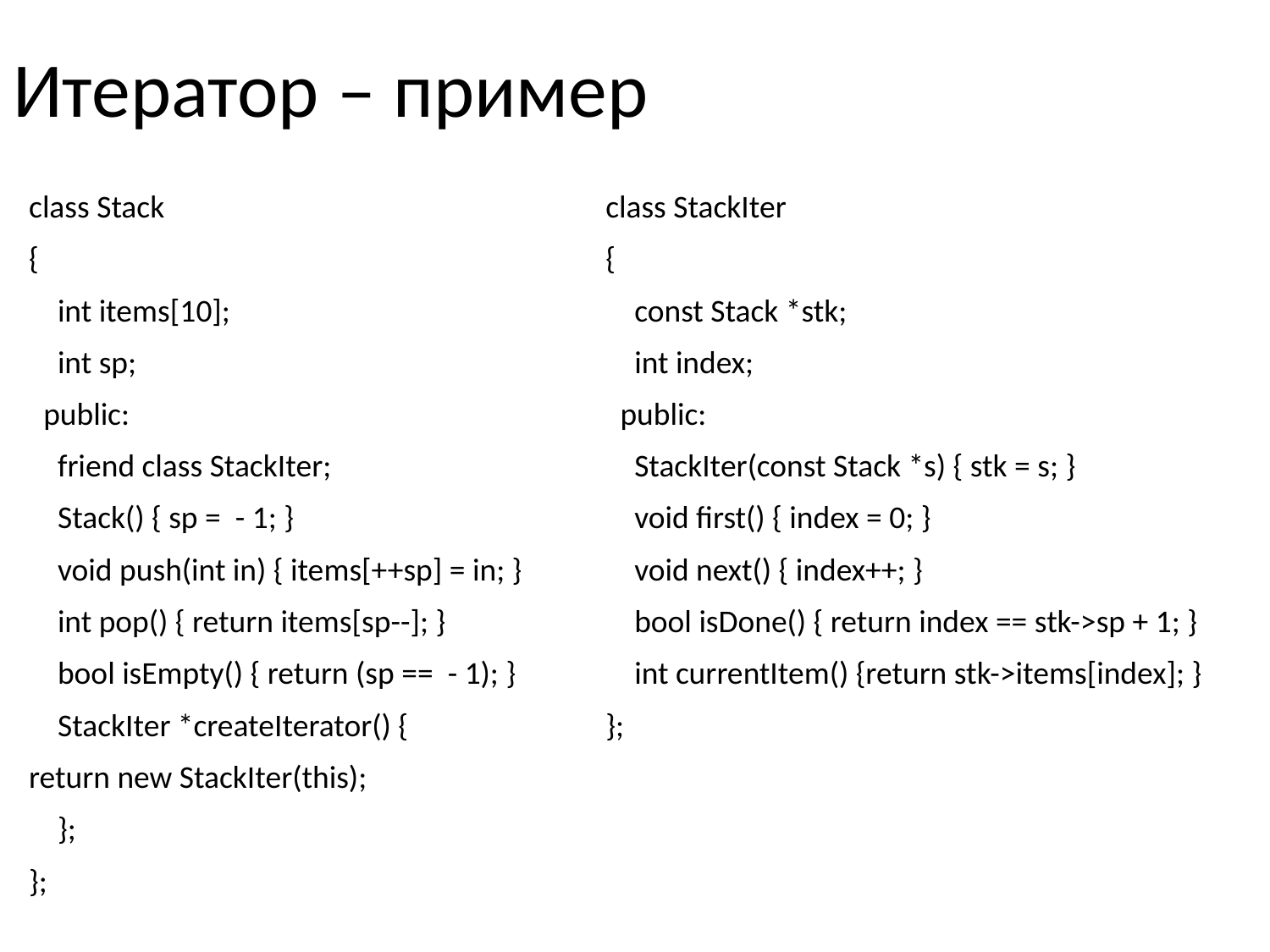

# Итератор – пример
class Stack
{
    int items[10];
    int sp;
  public:
    friend class StackIter;
    Stack() { sp =  - 1; }
    void push(int in) { items[++sp] = in; }
    int pop() { return items[sp--]; }
    bool isEmpty() { return (sp ==  - 1); }
    StackIter *createIterator() {
return new StackIter(this);
    };
};

class StackIter
{
    const Stack *stk;
    int index;
  public:
    StackIter(const Stack *s) { stk = s; }
    void first() { index = 0; }
    void next() { index++; }
    bool isDone() { return index == stk->sp + 1; }
    int currentItem() {return stk->items[index]; }
};